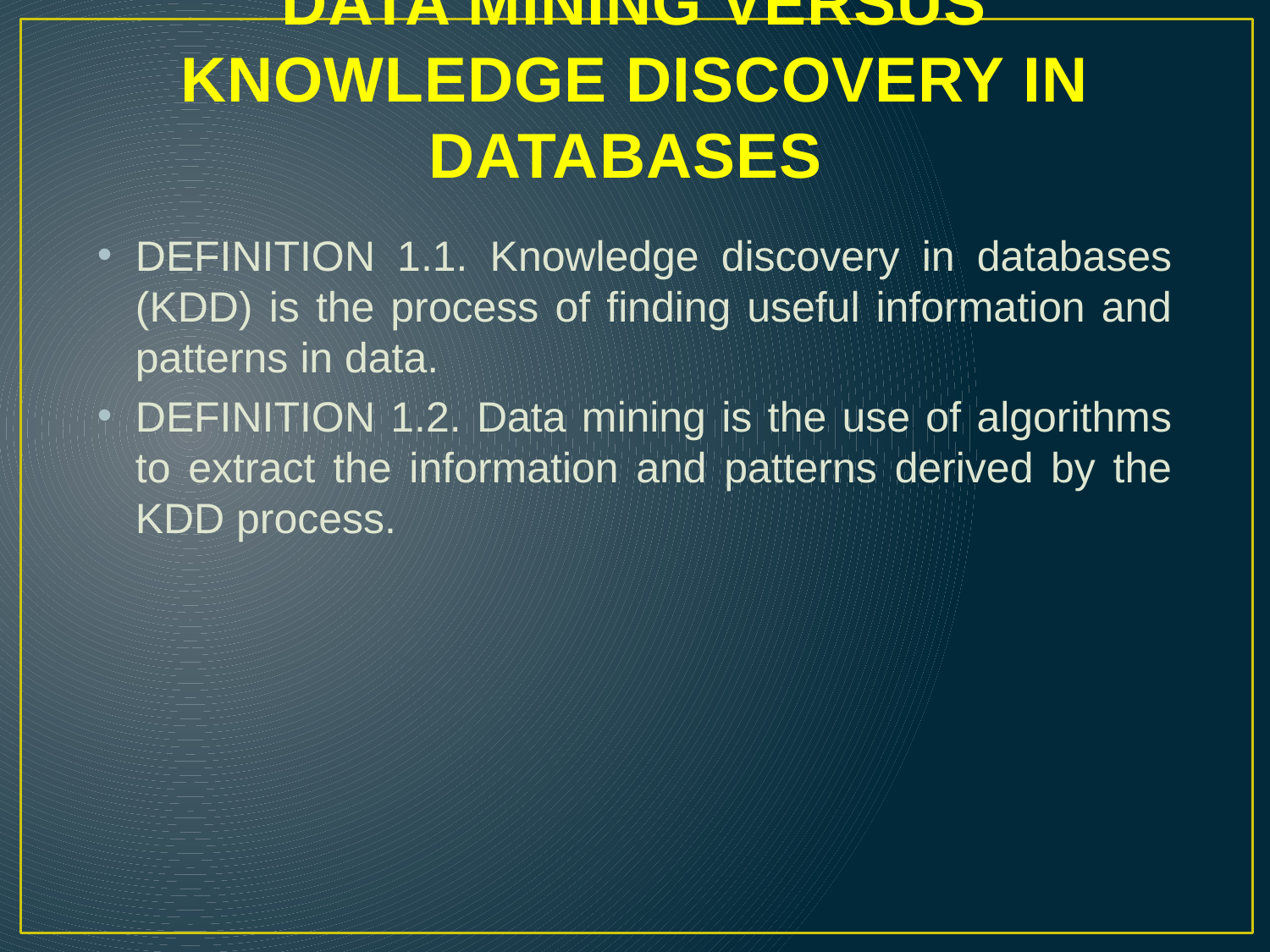

# DATA MINING VERSUS KNOWLEDGE DISCOVERY IN DATABASES
DEFINITION 1.1. Knowledge discovery in databases (KDD) is the process of finding useful information and patterns in data.
DEFINITION 1.2. Data mining is the use of algorithms to extract the information and patterns derived by the KDD process.